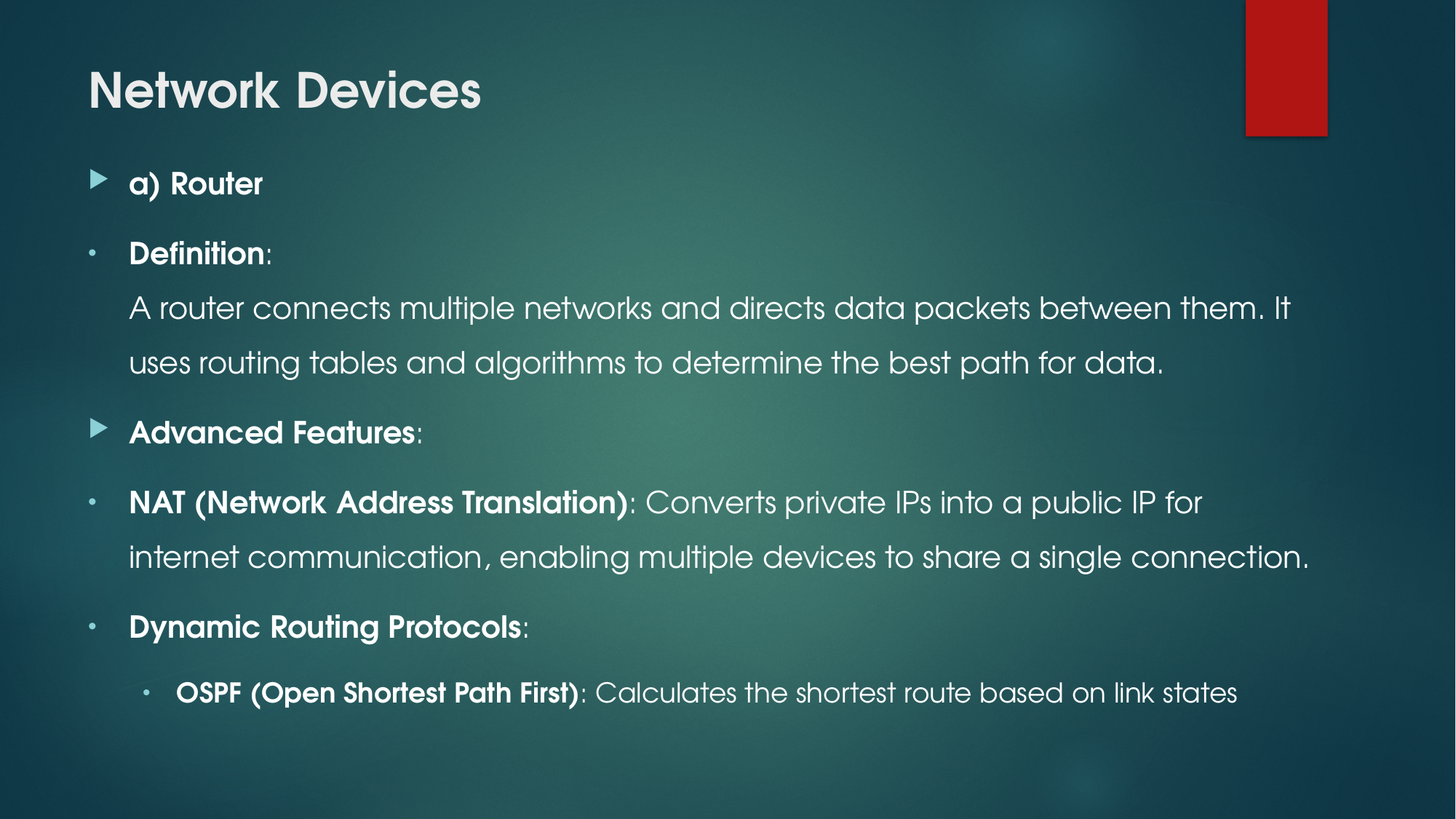

# Network Devices
a) Router
Definition:
A router connects multiple networks and directs data packets between them. It uses routing tables and algorithms to determine the best path for data.
Advanced Features:
NAT (Network Address Translation): Converts private IPs into a public IP for internet communication, enabling multiple devices to share a single connection.
Dynamic Routing Protocols:
OSPF (Open Shortest Path First): Calculates the shortest route based on link states